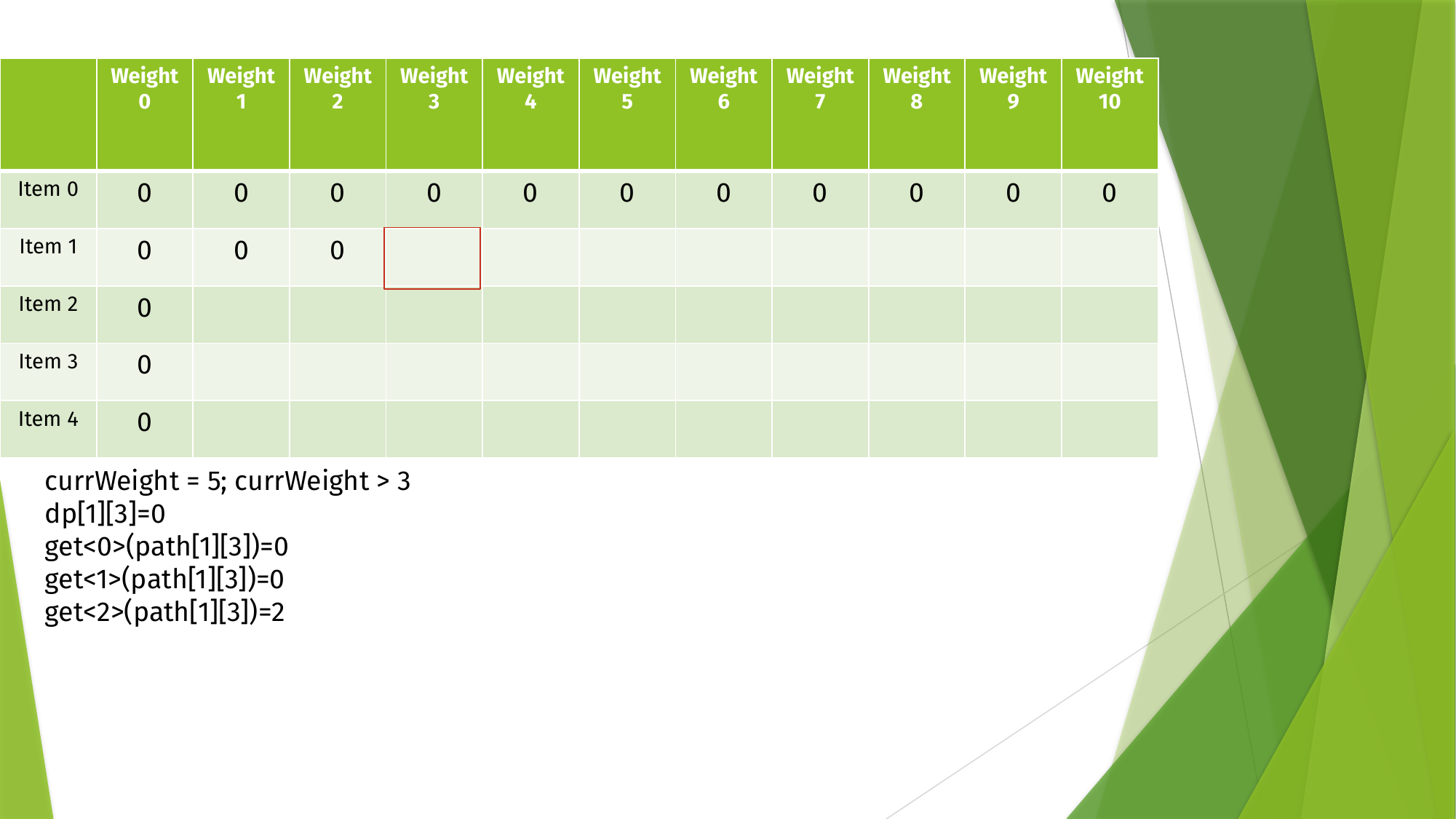

|  | Weight 0 | Weight 1 | Weight 2 | Weight 3 | Weight 4 | Weight 5 | Weight 6 | Weight 7 | Weight 8 | Weight 9 | Weight 10 |
| --- | --- | --- | --- | --- | --- | --- | --- | --- | --- | --- | --- |
| Item 0 | 0 | 0 | 0 | 0 | 0 | 0 | 0 | 0 | 0 | 0 | 0 |
| Item 1 | 0 | 0 | 0 |  |  |  |  |  |  |  |  |
| Item 2 | 0 |  |  |  |  |  |  |  |  |  |  |
| Item 3 | 0 |  |  |  |  |  |  |  |  |  |  |
| Item 4 | 0 |  |  |  |  |  |  |  |  |  |  |
#

currWeight = 5; currWeight > 3
dp[1][3]=0
get<0>(path[1][3])=0
get<1>(path[1][3])=0
get<2>(path[1][3])=2